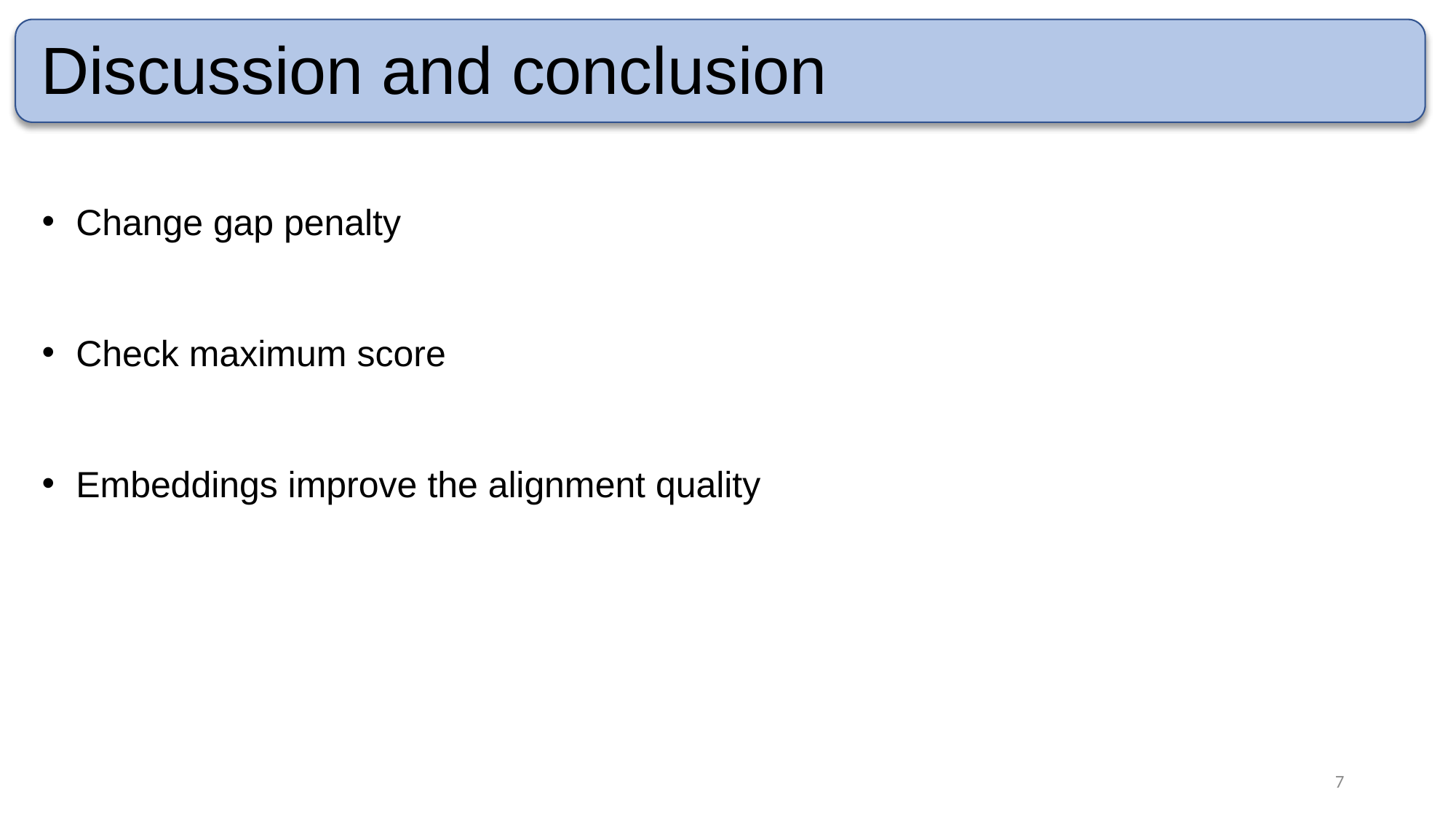

Discussion and conclusion
Change gap penalty

Check maximum score

Embeddings improve the alignment quality

7